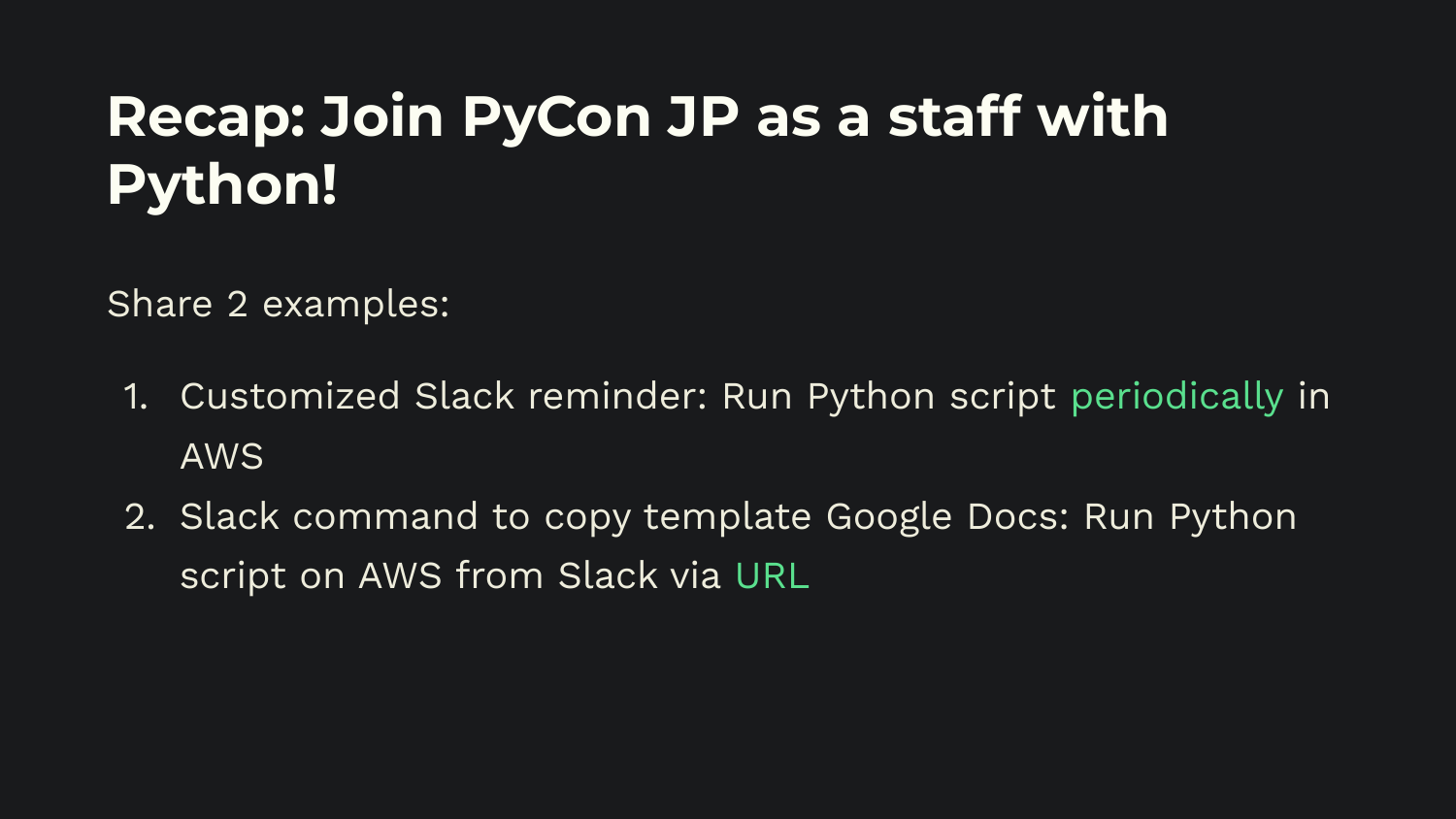

# Recap: Join PyCon JP as a staff with Python!
Share 2 examples:
Customized Slack reminder: Run Python script periodically in AWS
Slack command to copy template Google Docs: Run Python script on AWS from Slack via URL